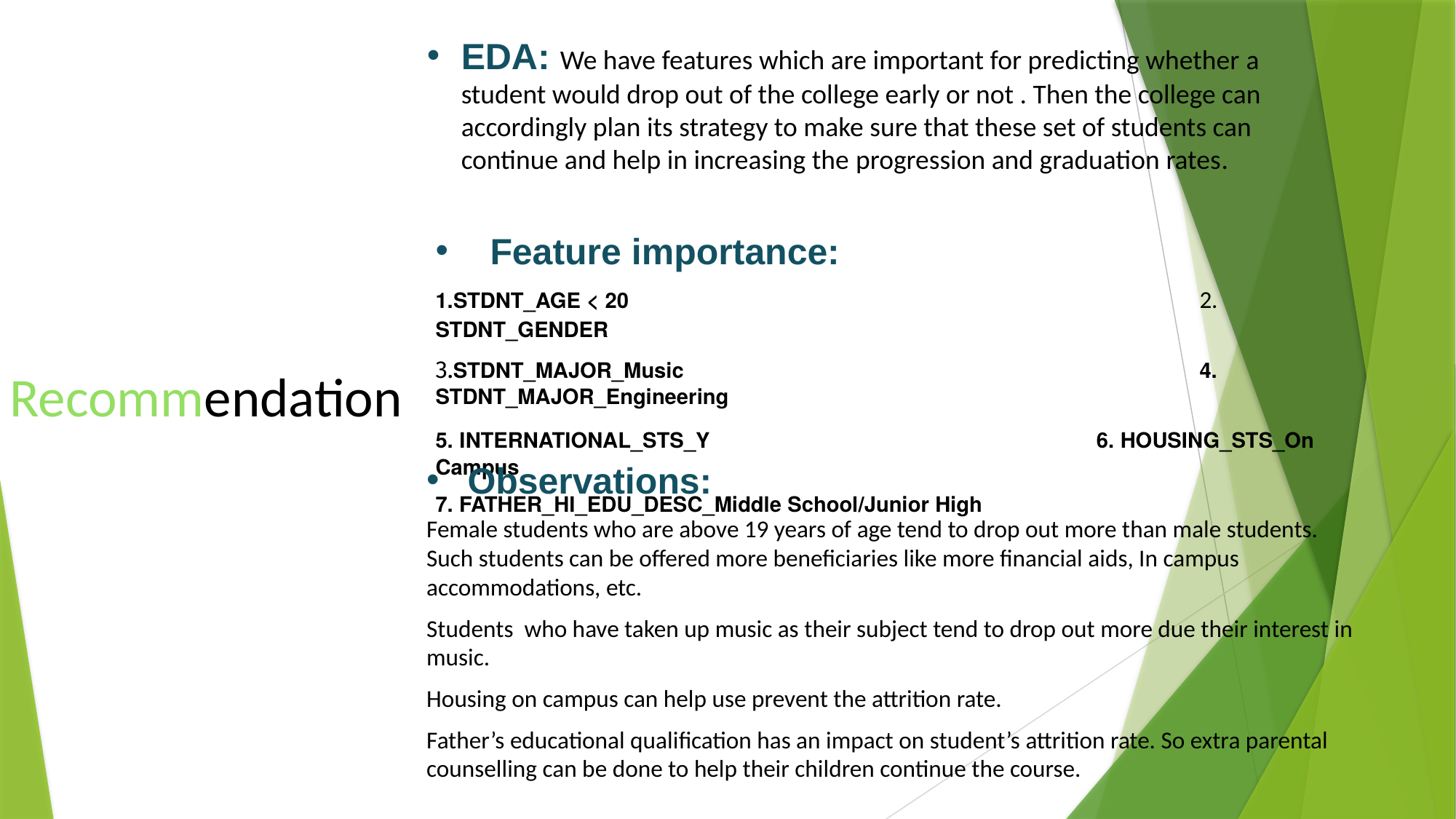

EDA: We have features which are important for predicting whether a student would drop out of the college early or not . Then the college can accordingly plan its strategy to make sure that these set of students can continue and help in increasing the progression and graduation rates.

Feature importance:
1.STDNT_AGE < 20						2. STDNT_GENDER
3.STDNT_MAJOR_Music	     				4. STDNT_MAJOR_Engineering
5. INTERNATIONAL_STS_Y           			 6. HOUSING_STS_On Campus
7. FATHER_HI_EDU_DESC_Middle School/Junior High

Recommendation
Observations:
Female students who are above 19 years of age tend to drop out more than male students. Such students can be offered more beneficiaries like more financial aids, In campus accommodations, etc.
Students  who have taken up music as their subject tend to drop out more due their interest in  music.
Housing on campus can help use prevent the attrition rate.
Father’s educational qualification has an impact on student’s attrition rate. So extra parental  counselling can be done to help their children continue the course.